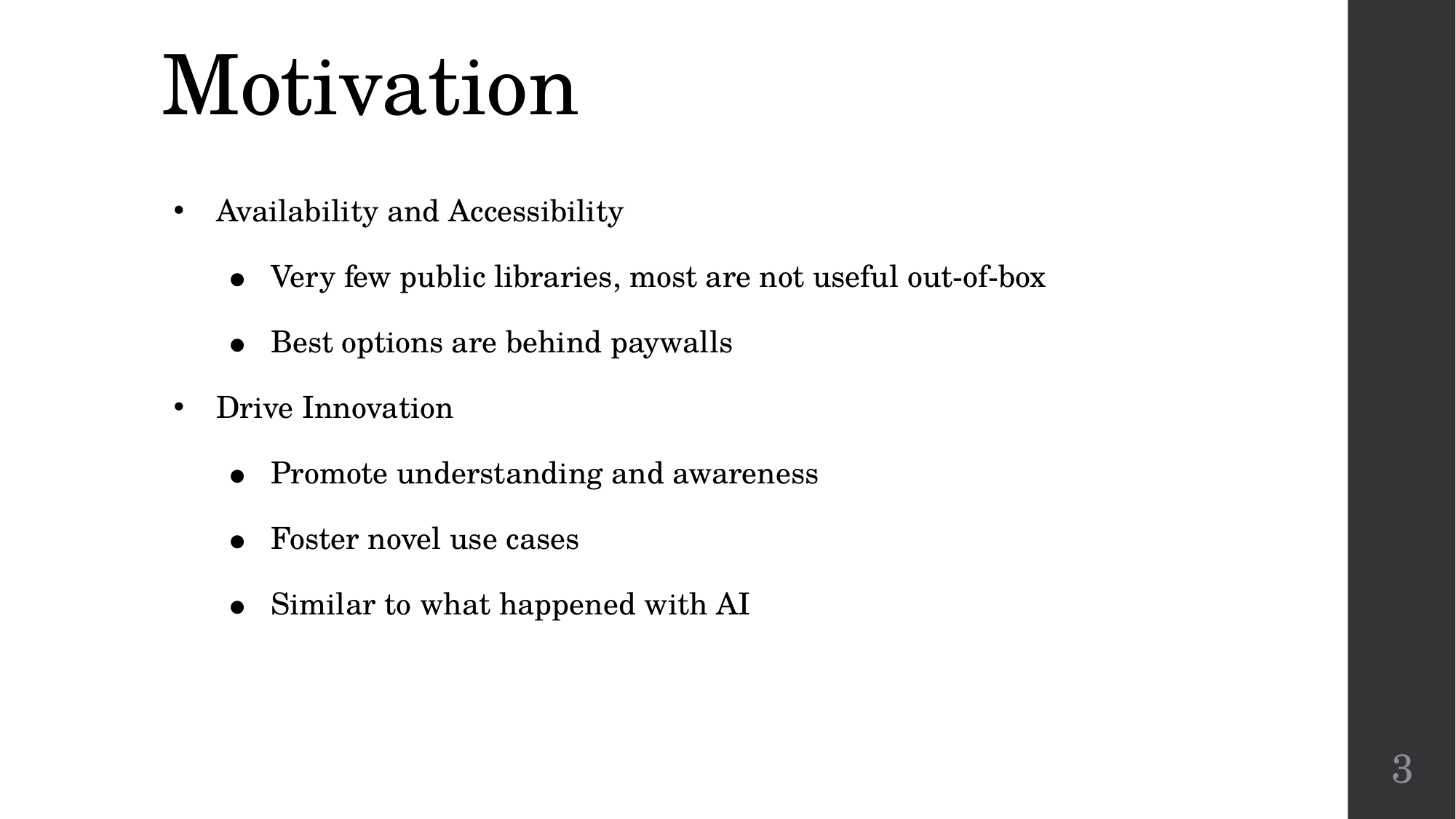

# Motivation
Availability and Accessibility
Very few public libraries, most are not useful out-of-box
Best options are behind paywalls
Drive Innovation
Promote understanding and awareness
Foster novel use cases
Similar to what happened with AI

3